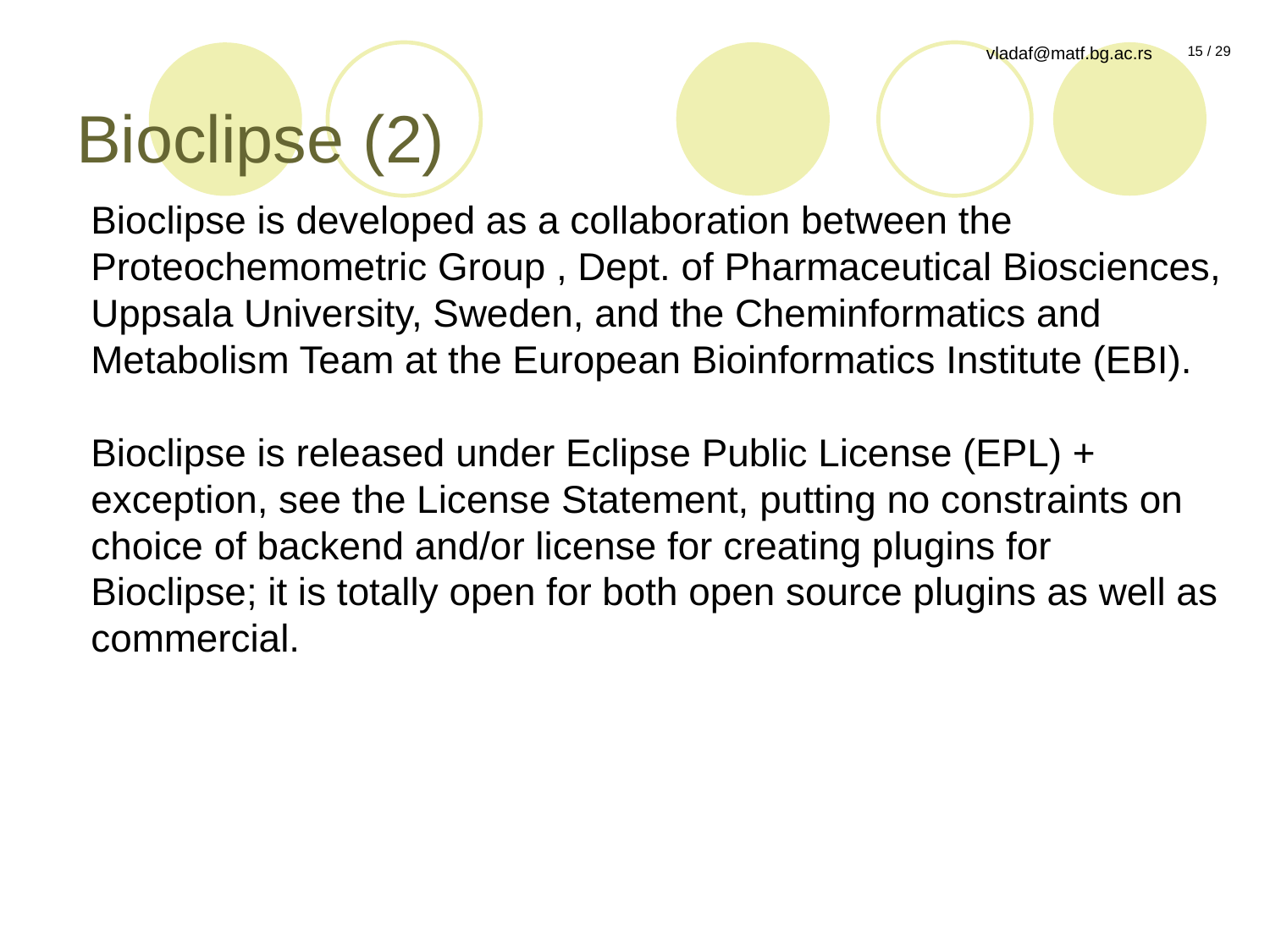

# Bioclipse (2)
Bioclipse is developed as a collaboration between the Proteochemometric Group , Dept. of Pharmaceutical Biosciences, Uppsala University, Sweden, and the Cheminformatics and Metabolism Team at the European Bioinformatics Institute (EBI).

Bioclipse is released under Eclipse Public License (EPL) + exception, see the License Statement, putting no constraints on choice of backend and/or license for creating plugins for Bioclipse; it is totally open for both open source plugins as well as commercial.